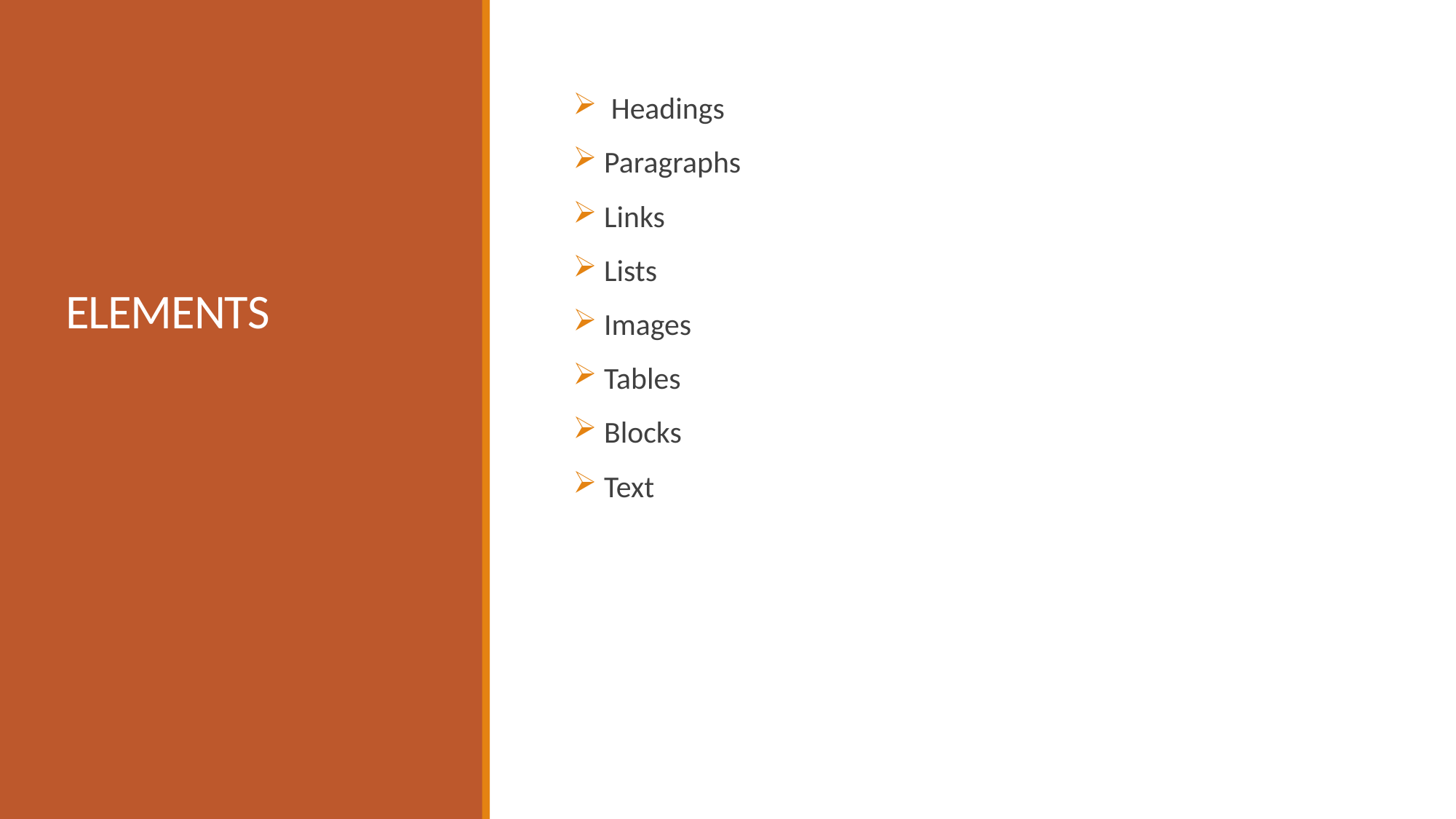

# ELEMENTS
  Headings
 Paragraphs
 Links
 Lists
 Images
 Tables
 Blocks
 Text